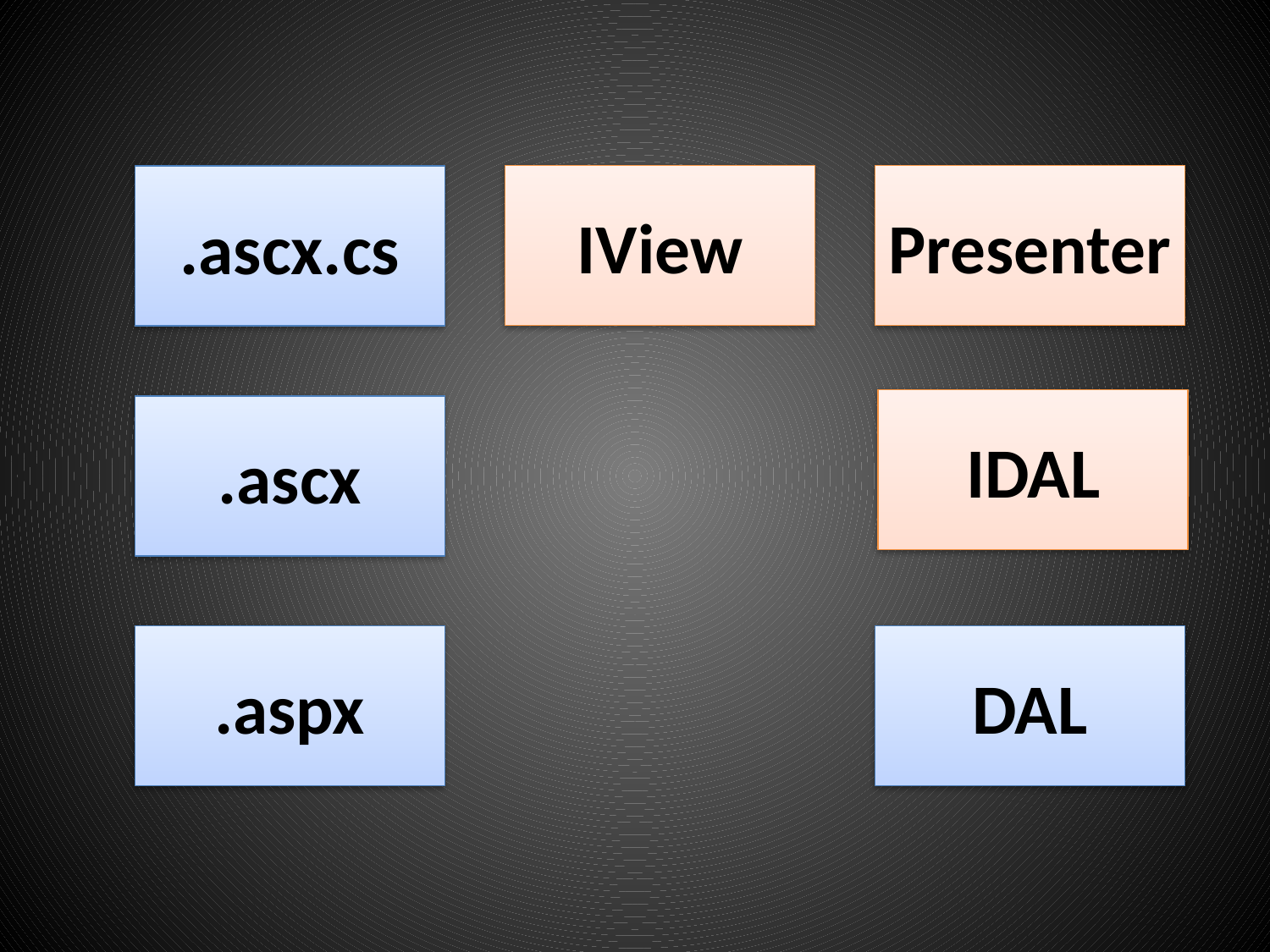

IView
Presenter
.ascx.cs
IDAL
.ascx
.aspx
DAL